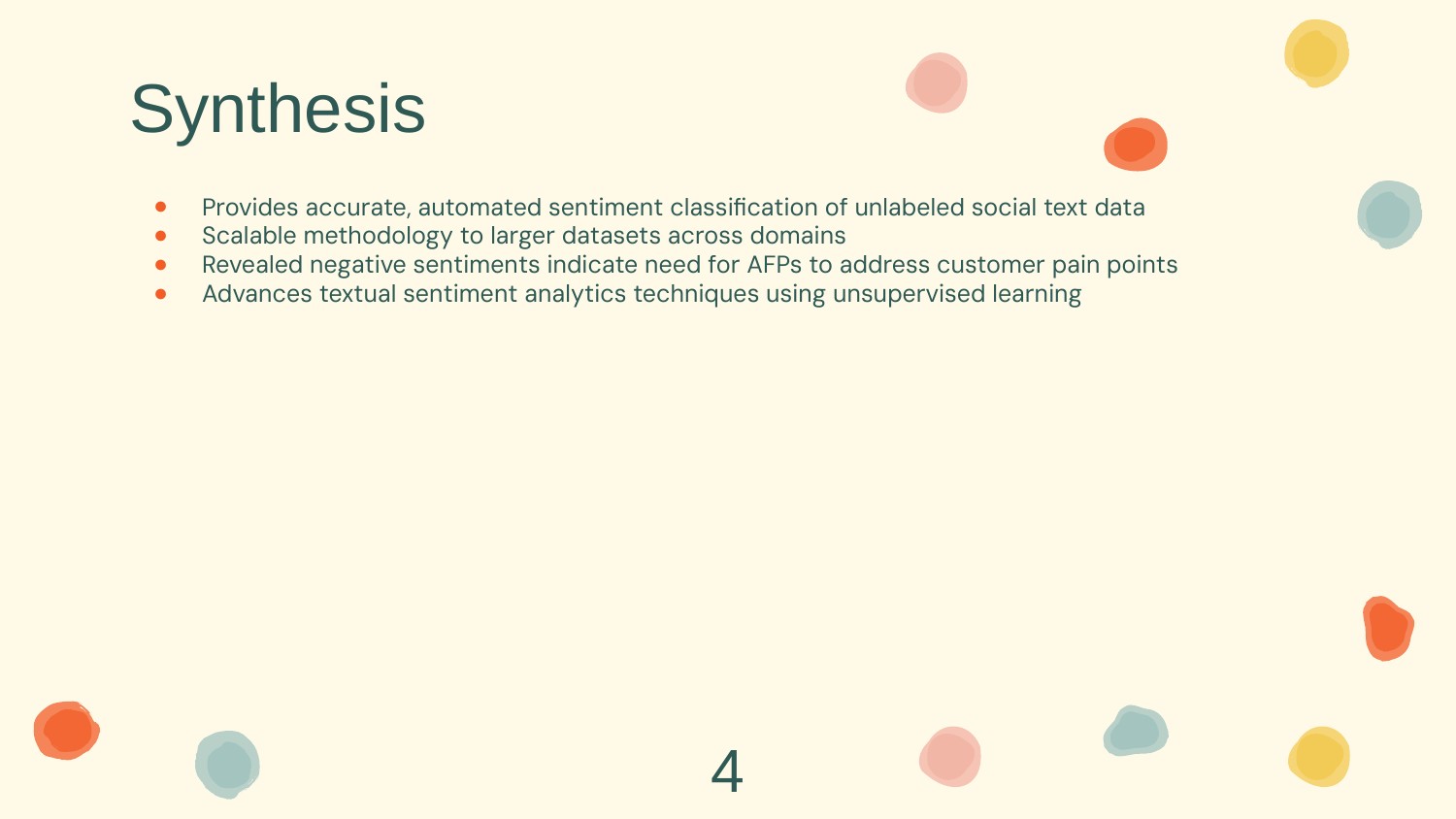

# Synthesis
Provides accurate, automated sentiment classification of unlabeled social text data
Scalable methodology to larger datasets across domains
Revealed negative sentiments indicate need for AFPs to address customer pain points
Advances textual sentiment analytics techniques using unsupervised learning

4